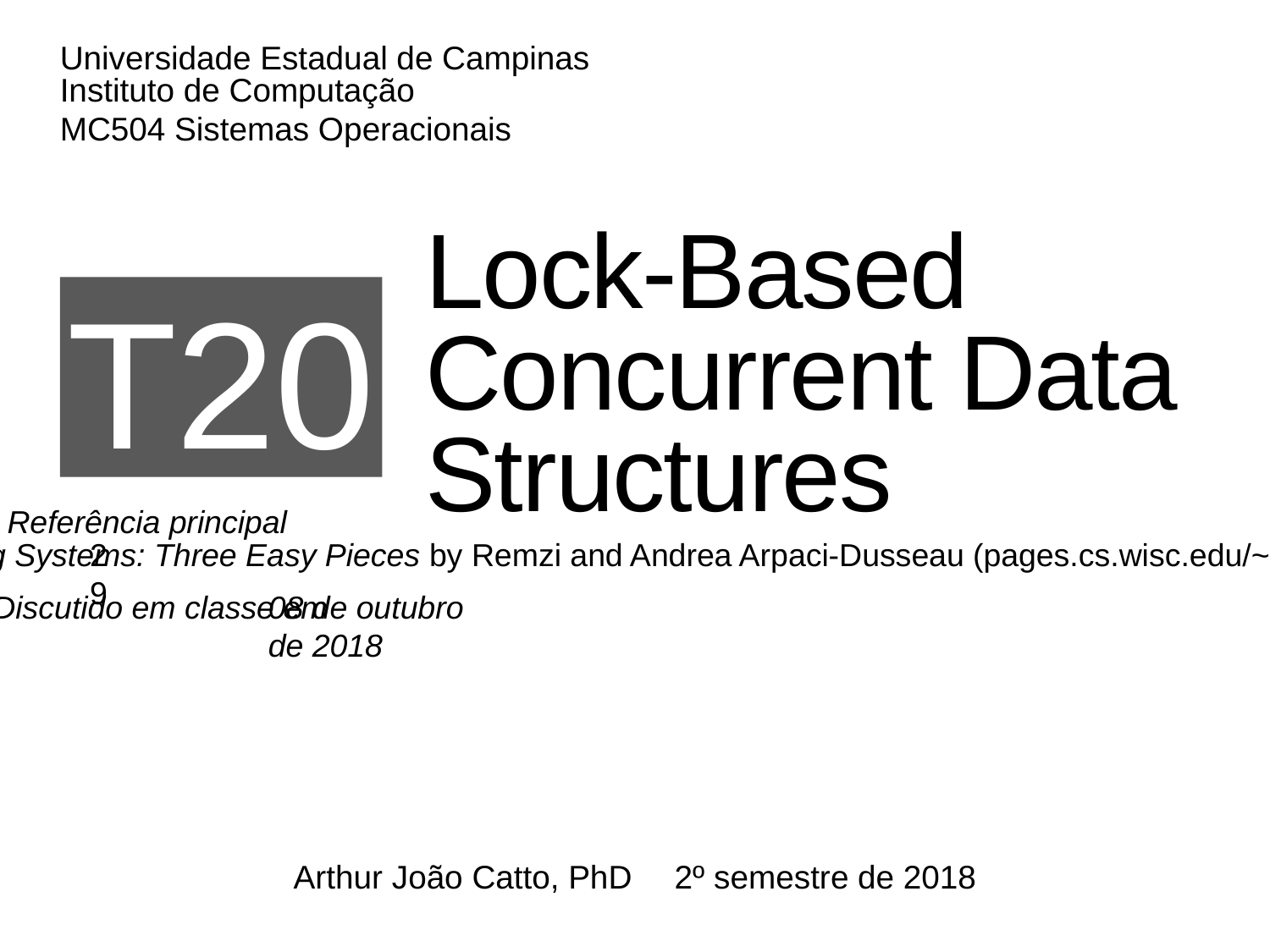

# Lock-Based Concurrent Data Structures
T20
29
08 de outubro de 2018